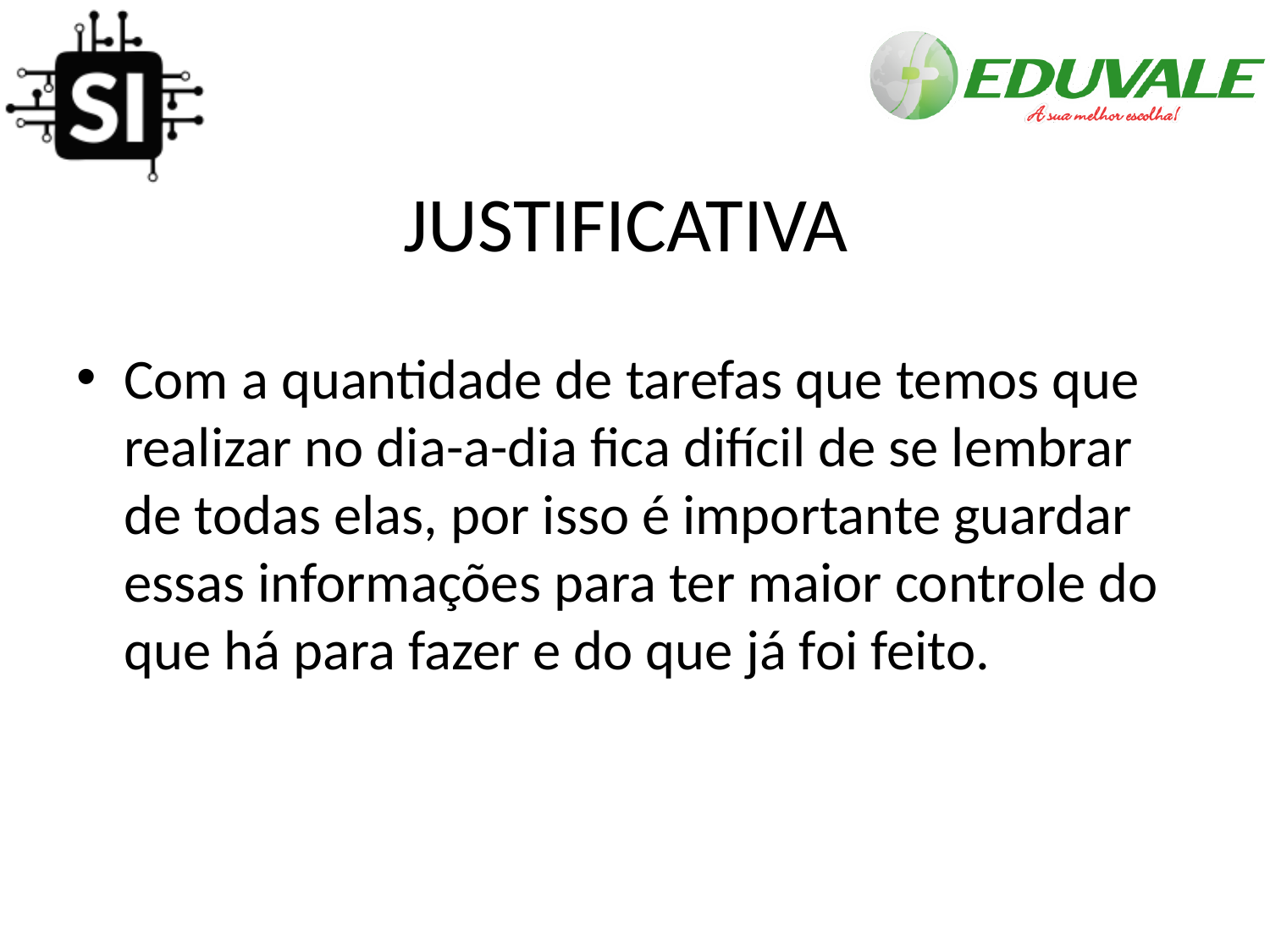

# JUSTIFICATIVA
Com a quantidade de tarefas que temos que realizar no dia-a-dia fica difícil de se lembrar de todas elas, por isso é importante guardar essas informações para ter maior controle do que há para fazer e do que já foi feito.